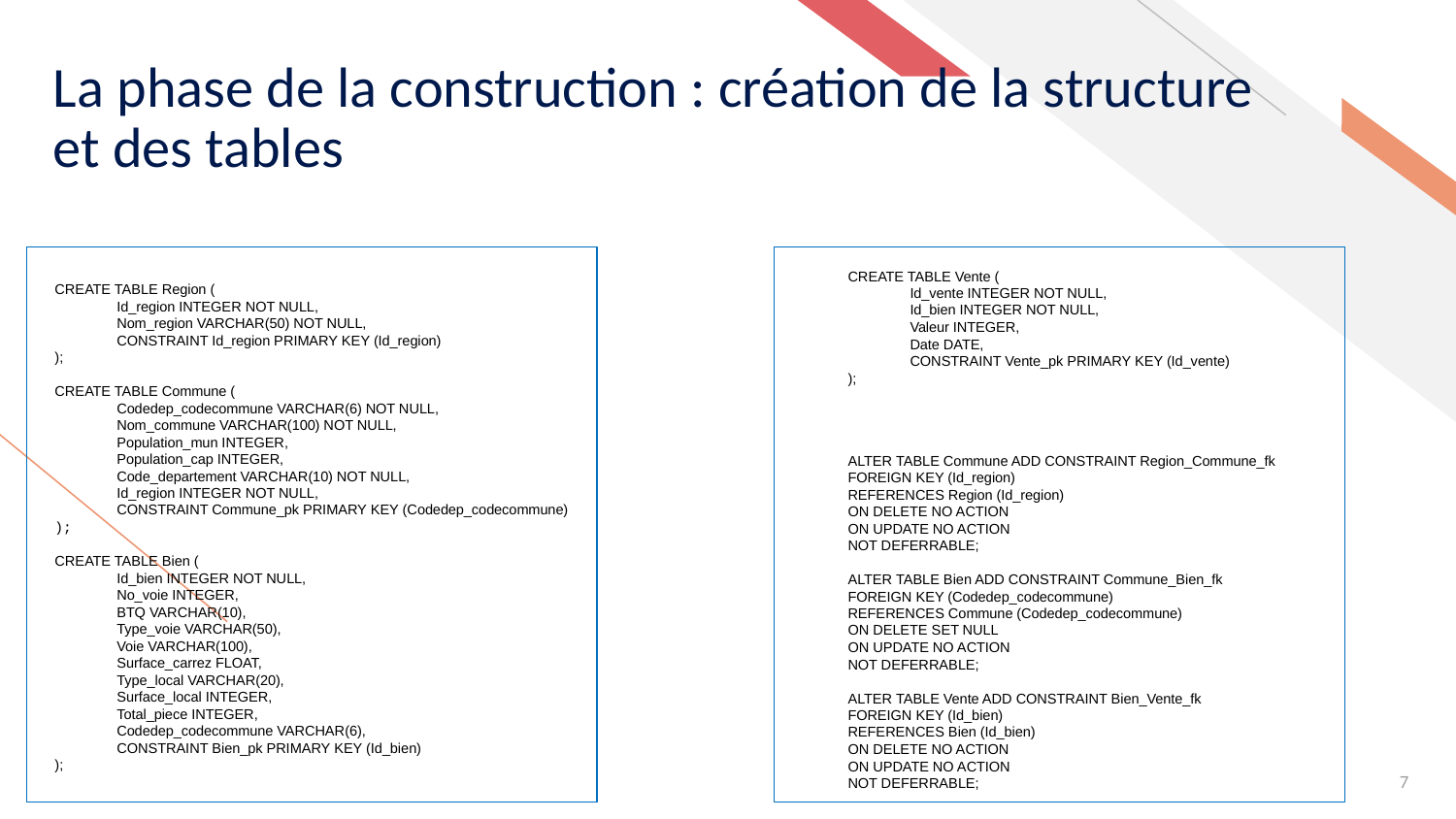

# La phase de la construction : création de la structure et des tables

CREATE TABLE Vente (
                Id_vente INTEGER NOT NULL,
                Id_bien INTEGER NOT NULL,
                Valeur INTEGER,
                Date DATE,
                CONSTRAINT Vente_pk PRIMARY KEY (Id_vente)
);
CREATE TABLE Region (
                Id_region INTEGER NOT NULL,
                Nom_region VARCHAR(50) NOT NULL,
                CONSTRAINT Id_region PRIMARY KEY (Id_region)
);

CREATE TABLE Commune (
                Codedep_codecommune VARCHAR(6) NOT NULL,
                Nom_commune VARCHAR(100) NOT NULL,
                Population_mun INTEGER,
                Population_cap INTEGER,
                Code_departement VARCHAR(10) NOT NULL,
                Id_region INTEGER NOT NULL,
                CONSTRAINT Commune_pk PRIMARY KEY (Codedep_codecommune)
);
ALTER TABLE Commune ADD CONSTRAINT Region_Commune_fk
FOREIGN KEY (Id_region)
REFERENCES Region (Id_region)
ON DELETE NO ACTION
ON UPDATE NO ACTION
NOT DEFERRABLE;

ALTER TABLE Bien ADD CONSTRAINT Commune_Bien_fk
FOREIGN KEY (Codedep_codecommune)
REFERENCES Commune (Codedep_codecommune)
ON DELETE SET NULL
ON UPDATE NO ACTION
NOT DEFERRABLE;

ALTER TABLE Vente ADD CONSTRAINT Bien_Vente_fk
FOREIGN KEY (Id_bien)
REFERENCES Bien (Id_bien)
ON DELETE NO ACTION
ON UPDATE NO ACTION
NOT DEFERRABLE;
CREATE TABLE Bien (
                Id_bien INTEGER NOT NULL,
                No_voie INTEGER,
                BTQ VARCHAR(10),
                Type_voie VARCHAR(50),
                Voie VARCHAR(100),
                Surface_carrez FLOAT,
                Type_local VARCHAR(20),
                Surface_local INTEGER,
                Total_piece INTEGER,
                Codedep_codecommune VARCHAR(6),
                CONSTRAINT Bien_pk PRIMARY KEY (Id_bien)
);

7